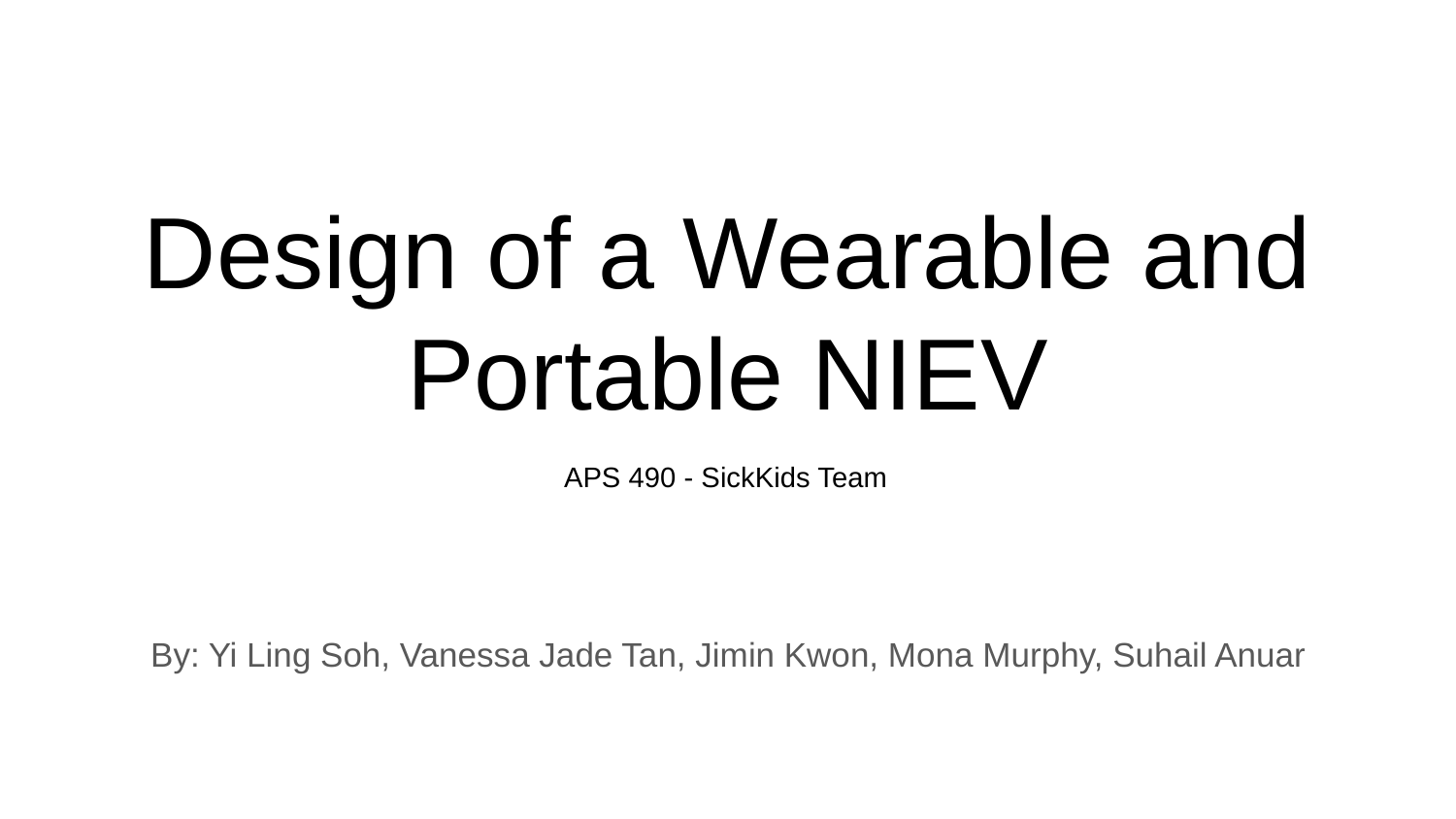

# Design of a Wearable and Portable NIEV
APS 490 - SickKids Team
By: Yi Ling Soh, Vanessa Jade Tan, Jimin Kwon, Mona Murphy, Suhail Anuar